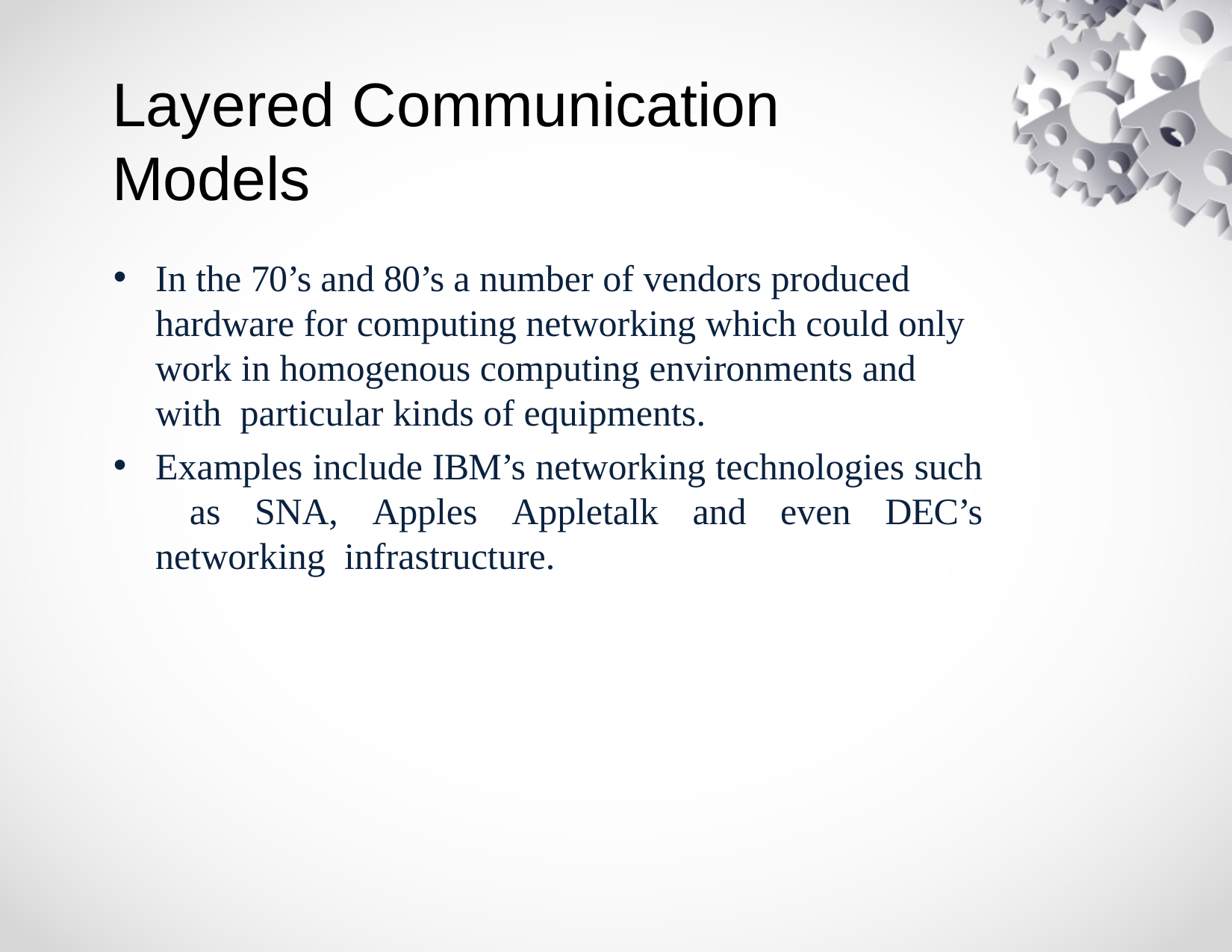

# Layered Communication Models
In the 70’s and 80’s a number of vendors produced  hardware for computing networking which could only  work in homogenous computing environments and with  particular kinds of equipments.
Examples include IBM’s networking technologies such  as SNA, Apples Appletalk and even DEC’s networking  infrastructure.